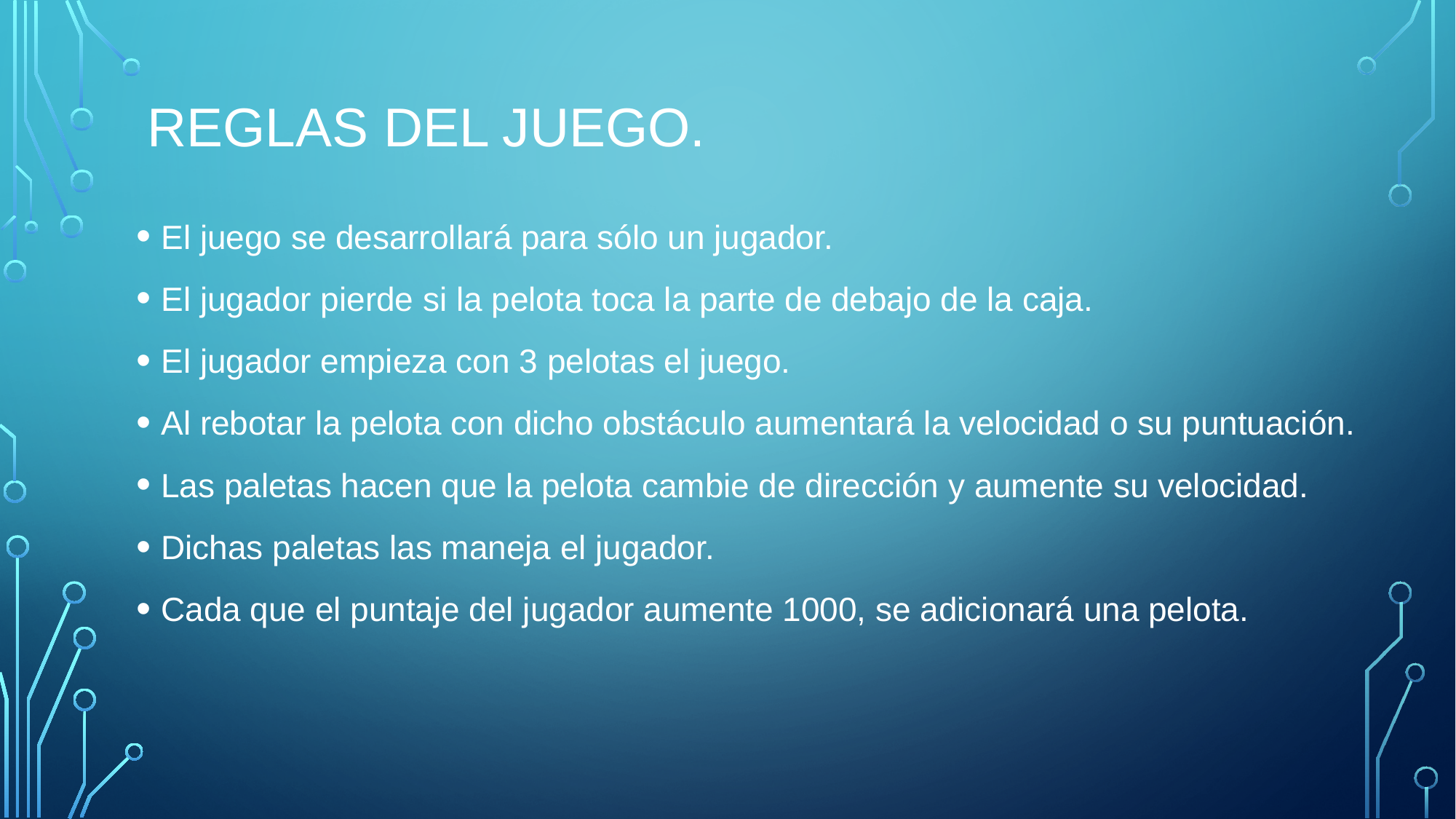

# Reglas del juego.
El juego se desarrollará para sólo un jugador.
El jugador pierde si la pelota toca la parte de debajo de la caja.
El jugador empieza con 3 pelotas el juego.
Al rebotar la pelota con dicho obstáculo aumentará la velocidad o su puntuación.
Las paletas hacen que la pelota cambie de dirección y aumente su velocidad.
Dichas paletas las maneja el jugador.
Cada que el puntaje del jugador aumente 1000, se adicionará una pelota.